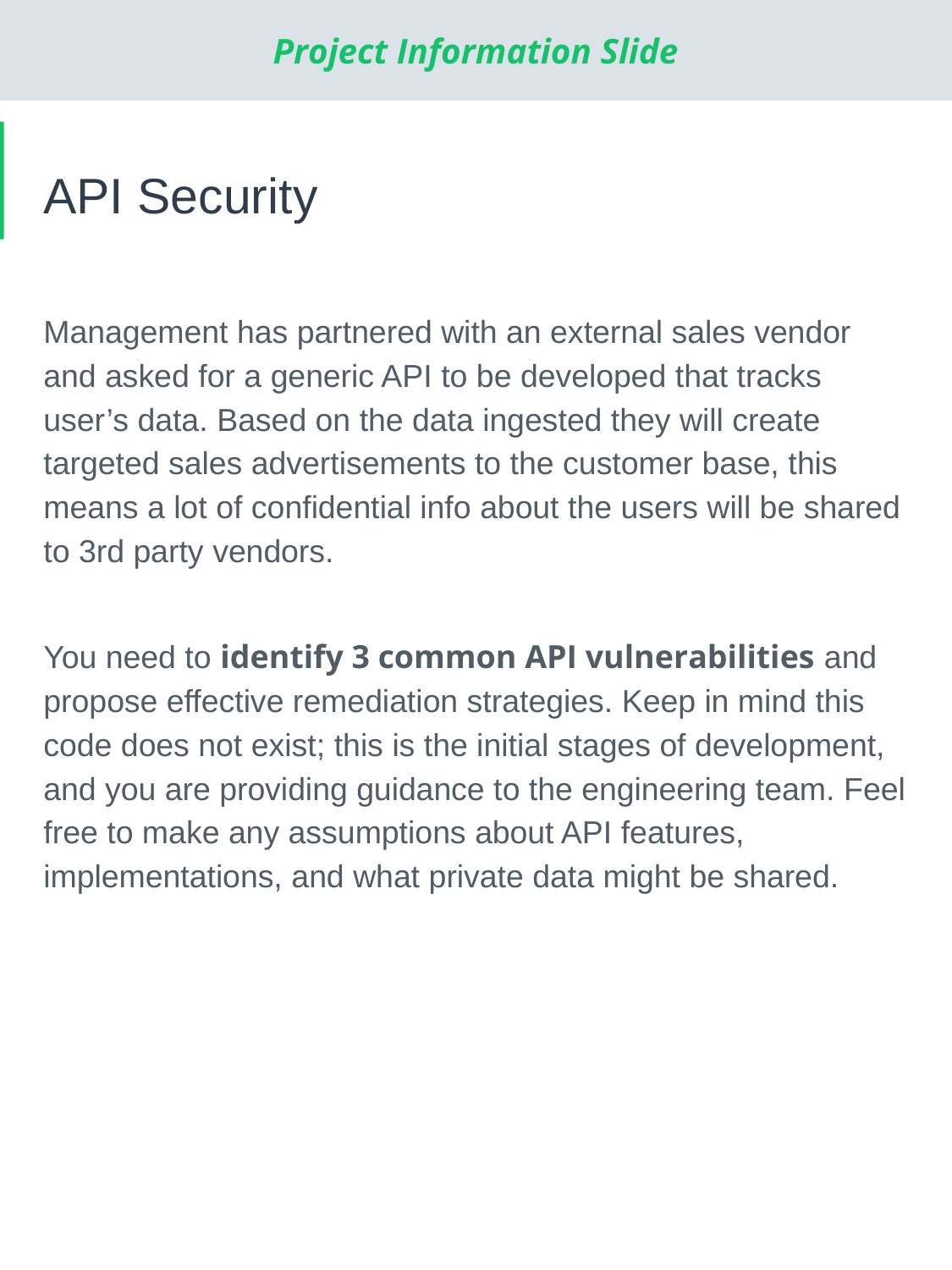

# API Security
Management has partnered with an external sales vendor and asked for a generic API to be developed that tracks user’s data. Based on the data ingested they will create targeted sales advertisements to the customer base, this means a lot of confidential info about the users will be shared to 3rd party vendors.

You need to identify 3 common API vulnerabilities and propose effective remediation strategies. Keep in mind this code does not exist; this is the initial stages of development, and you are providing guidance to the engineering team. Feel free to make any assumptions about API features, implementations, and what private data might be shared.